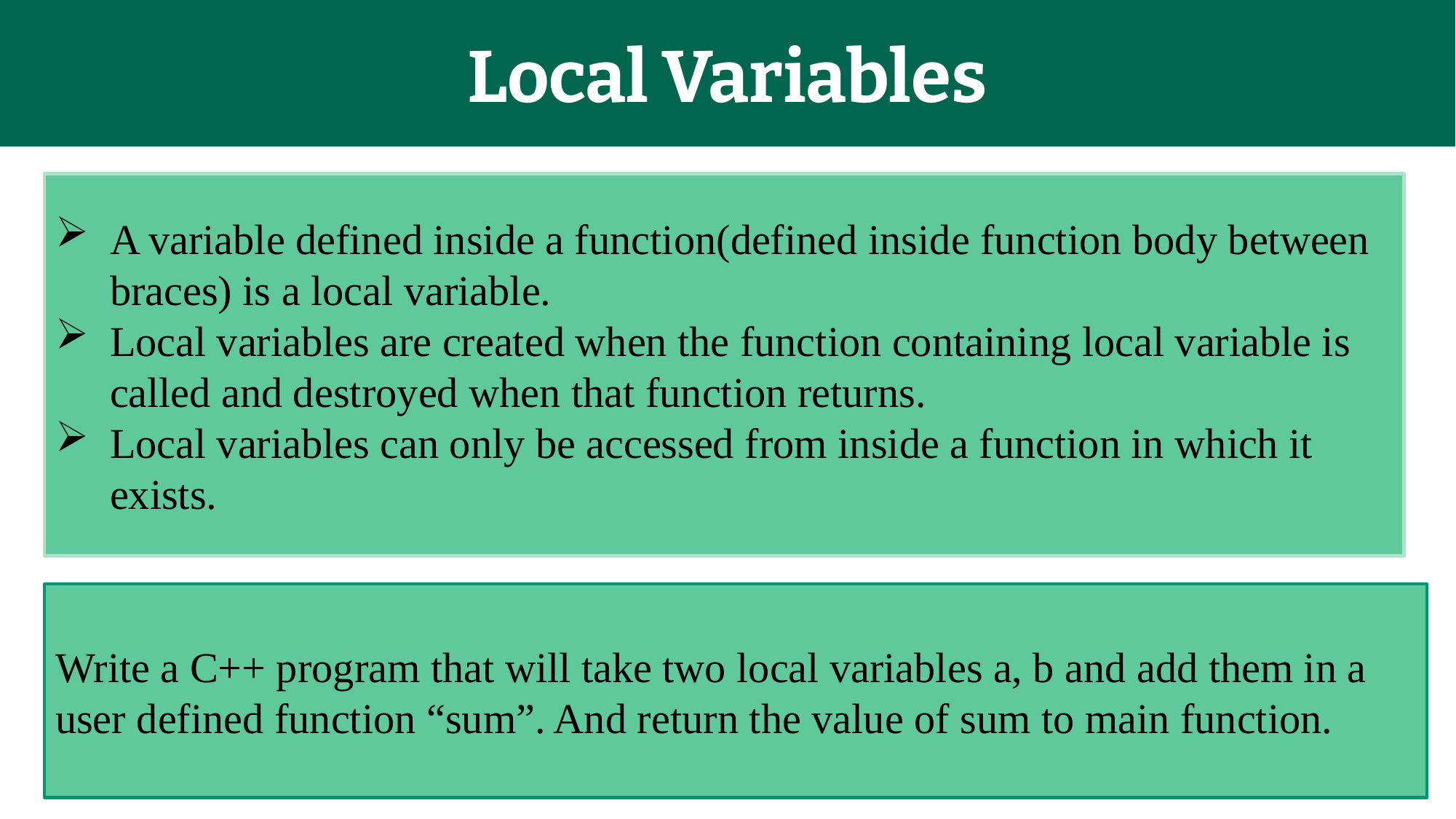

# Local Variables
A variable defined inside a function(defined inside function body between braces) is a local variable.
Local variables are created when the function containing local variable is called and destroyed when that function returns.
Local variables can only be accessed from inside a function in which it exists.
Write a C++ program that will take two local variables a, b and add them in a user defined function “sum”. And return the value of sum to main function.